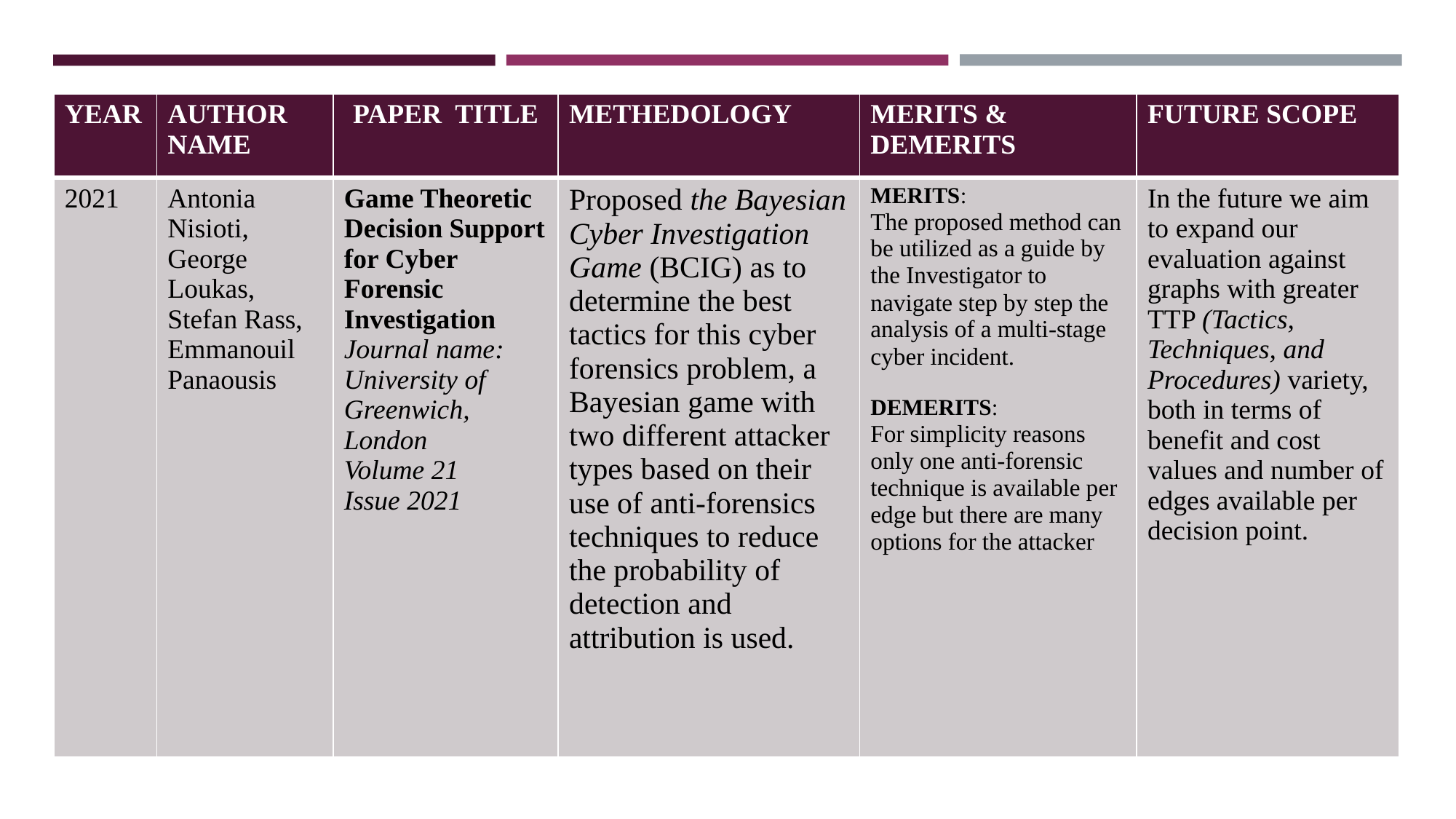

| YEAR | AUTHOR NAME | PAPER TITLE | METHEDOLOGY | MERITS & DEMERITS | FUTURE SCOPE |
| --- | --- | --- | --- | --- | --- |
| 2021 | Antonia Nisioti, George Loukas, Stefan Rass, Emmanouil Panaousis | Game Theoretic Decision Support for Cyber Forensic Investigation Journal name: University of Greenwich, London Volume 21 Issue 2021 | Proposed the Bayesian Cyber Investigation Game (BCIG) as to determine the best tactics for this cyber forensics problem, a Bayesian game with two different attacker types based on their use of anti-forensics techniques to reduce the probability of detection and attribution is used. | MERITS: The proposed method can be utilized as a guide by the Investigator to navigate step by step the analysis of a multi-stage cyber incident. DEMERITS: For simplicity reasons only one anti-forensic technique is available per edge but there are many options for the attacker | In the future we aim to expand our evaluation against graphs with greater TTP (Tactics, Techniques, and Procedures) variety, both in terms of benefit and cost values and number of edges available per decision point. |